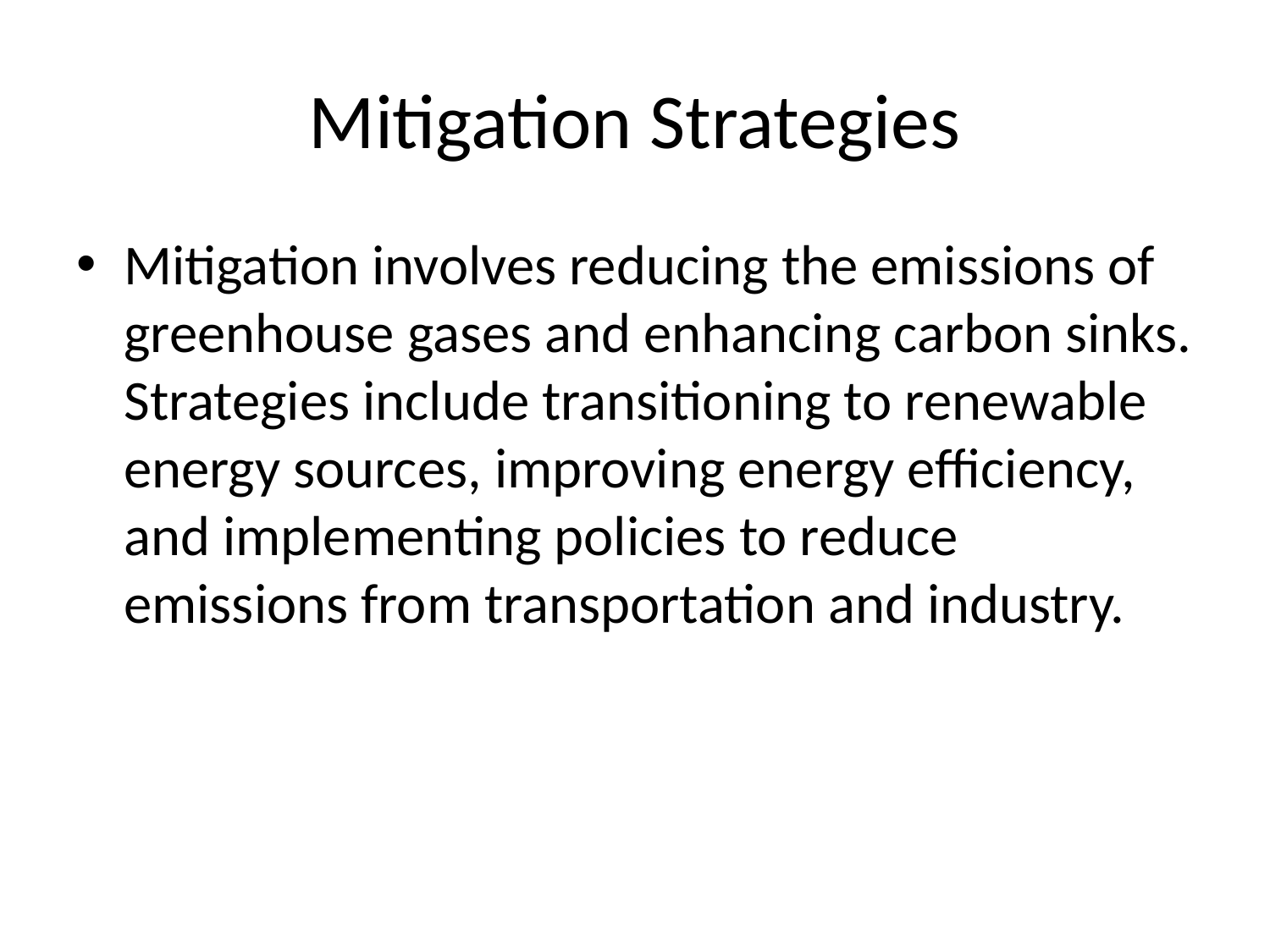

# Mitigation Strategies
Mitigation involves reducing the emissions of greenhouse gases and enhancing carbon sinks. Strategies include transitioning to renewable energy sources, improving energy efficiency, and implementing policies to reduce emissions from transportation and industry.